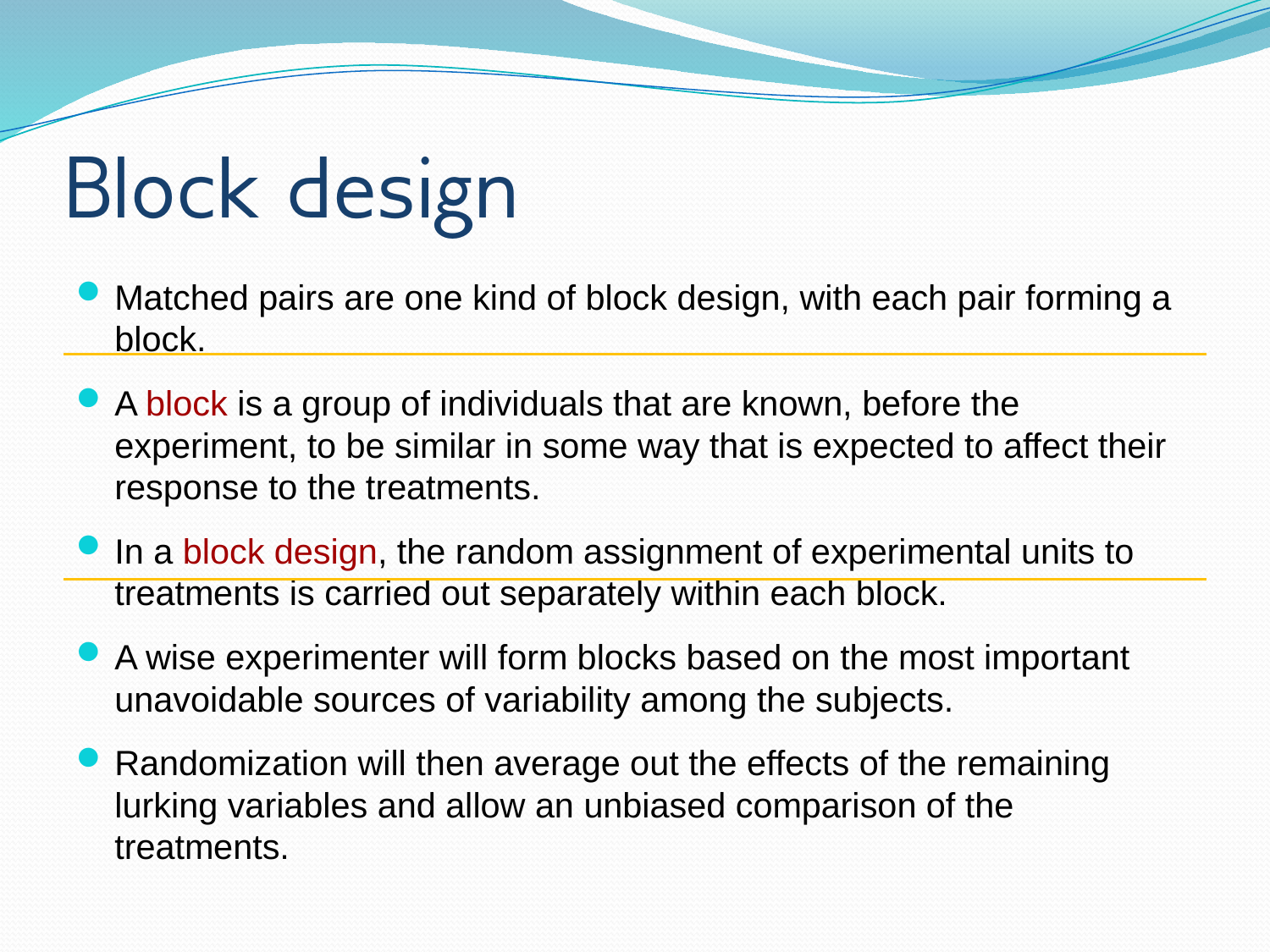

# Block design
Matched pairs are one kind of block design, with each pair forming a block.
A block is a group of individuals that are known, before the experiment, to be similar in some way that is expected to affect their response to the treatments.
In a block design, the random assignment of experimental units to treatments is carried out separately within each block.
A wise experimenter will form blocks based on the most important unavoidable sources of variability among the subjects.
Randomization will then average out the effects of the remaining lurking variables and allow an unbiased comparison of the treatments.